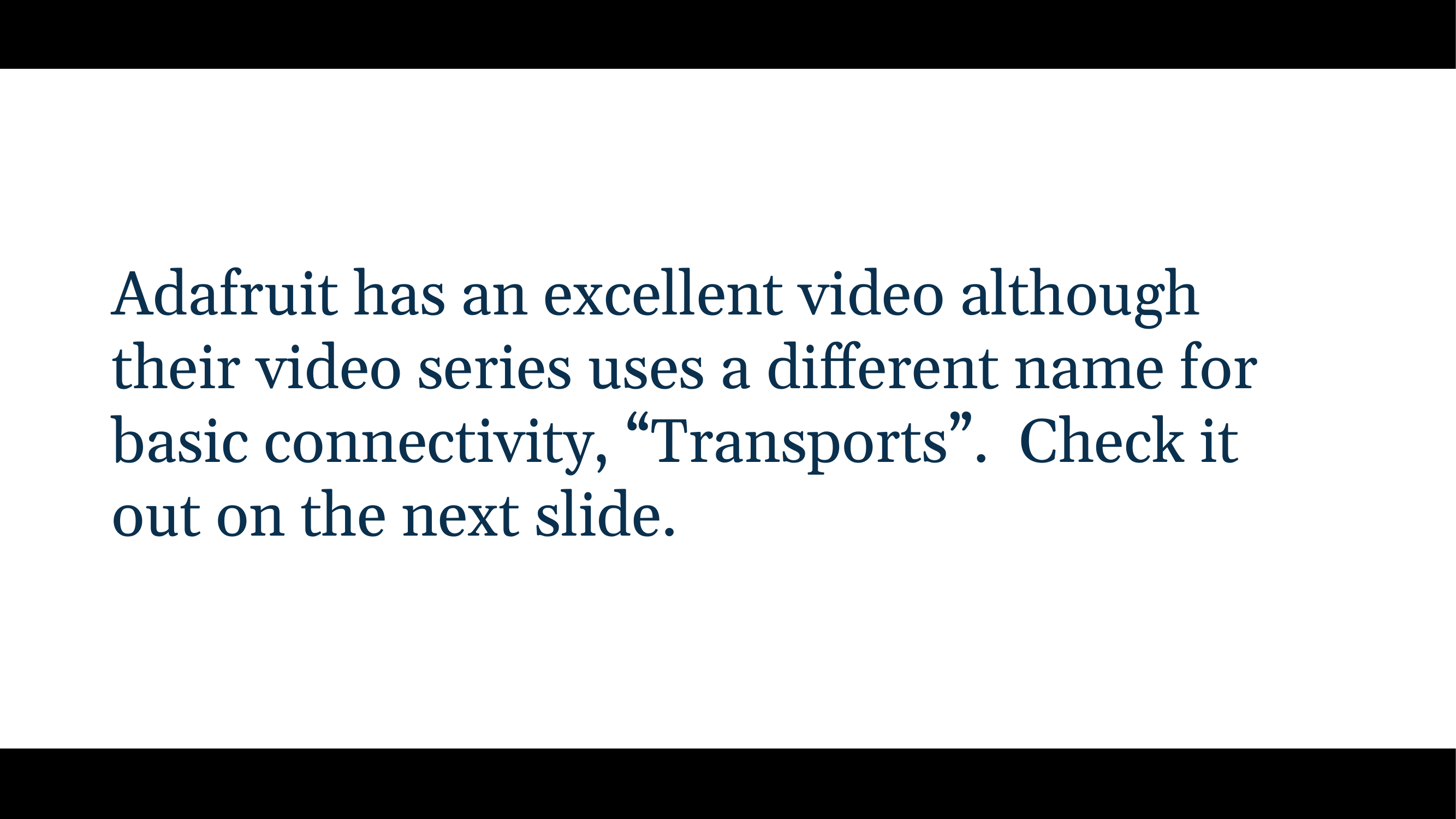

Adafruit has an excellent video although their video series uses a different name for basic connectivity, “Transports”.  Check it out on the next slide.